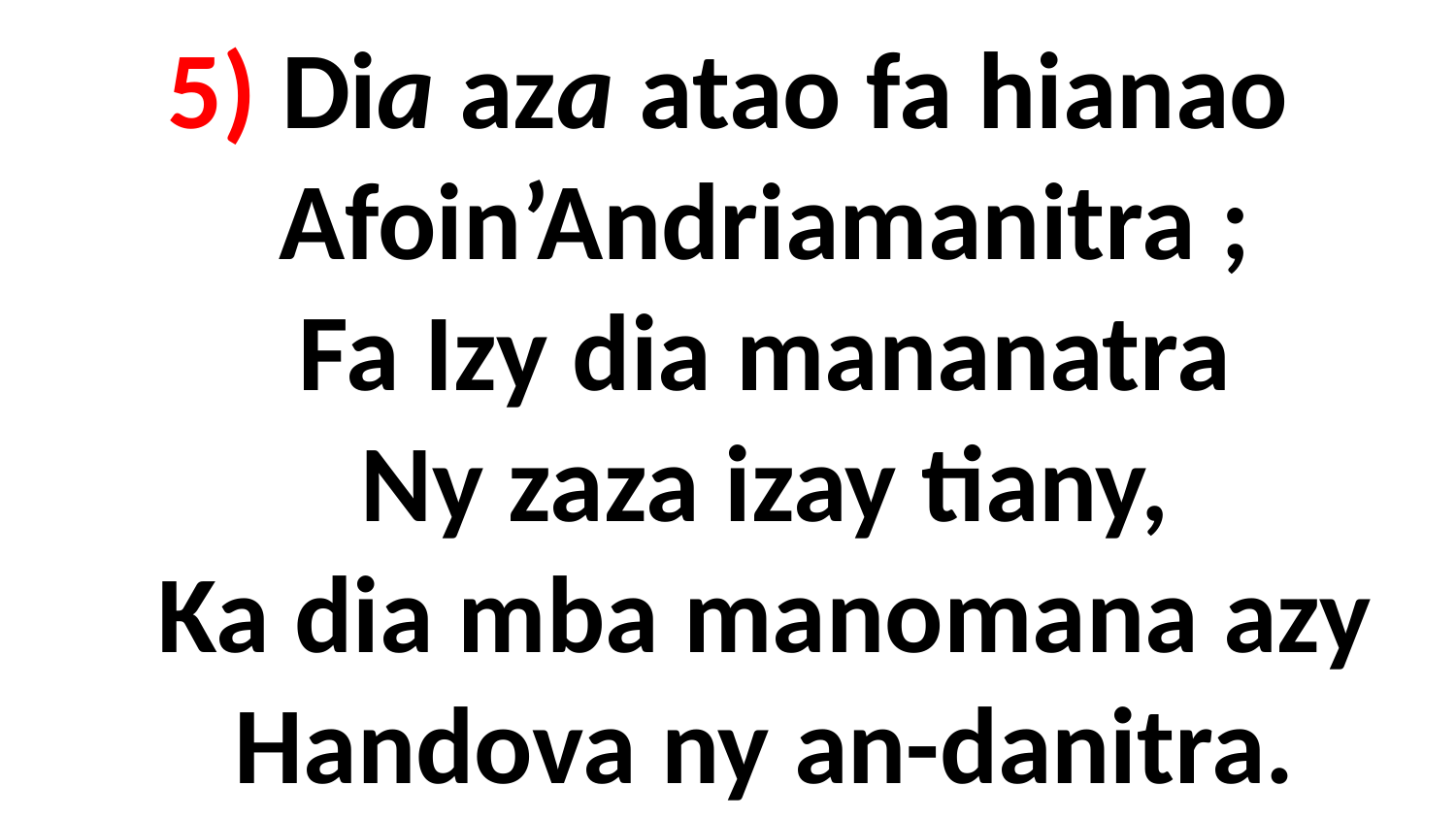

# 5) Dia aza atao fa hianao Afoin’Andriamanitra ; Fa Izy dia mananatra Ny zaza izay tiany, Ka dia mba manomana azy Handova ny an-danitra.